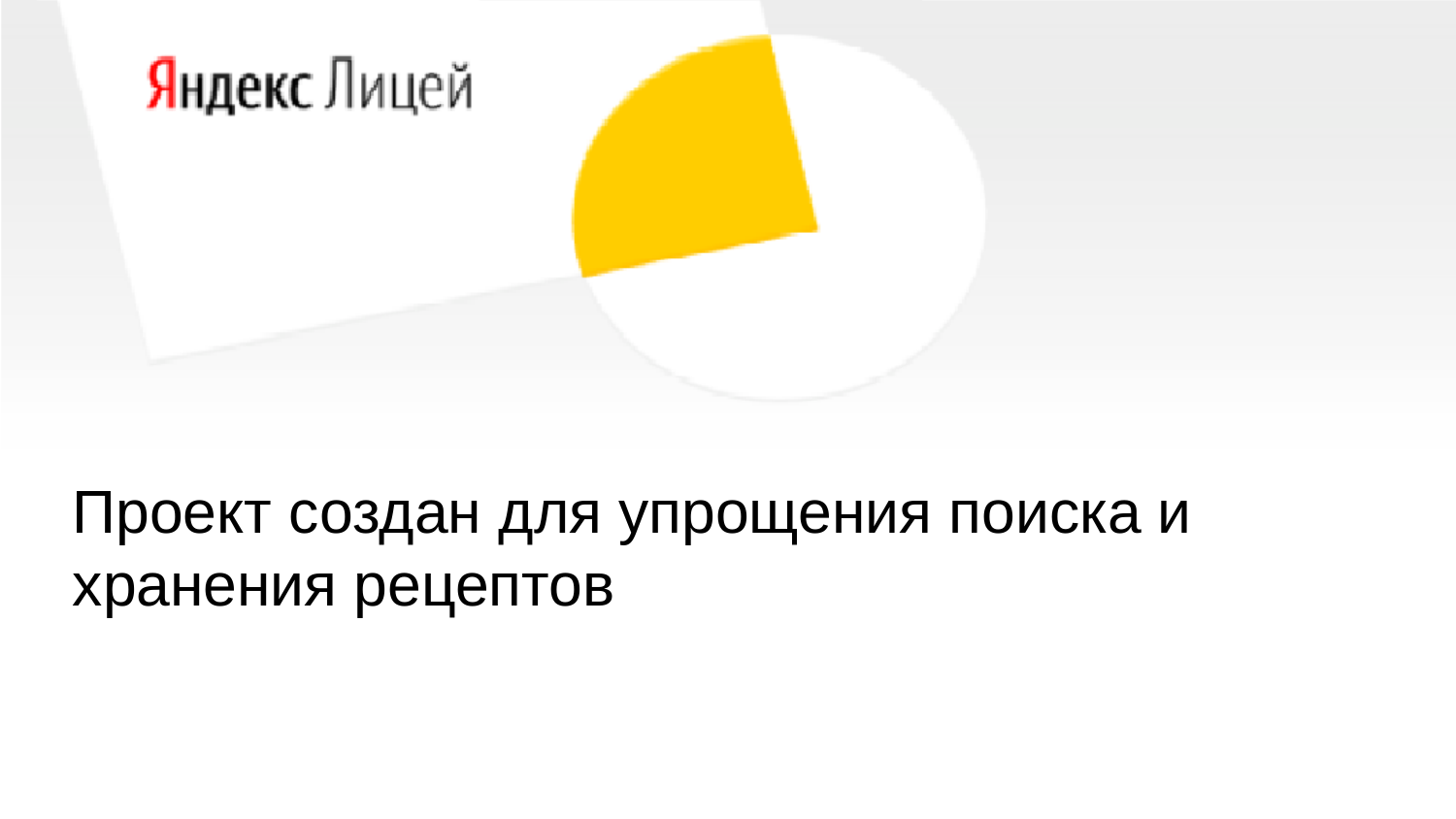

Проект создан для упрощения поиска и хранения рецептов